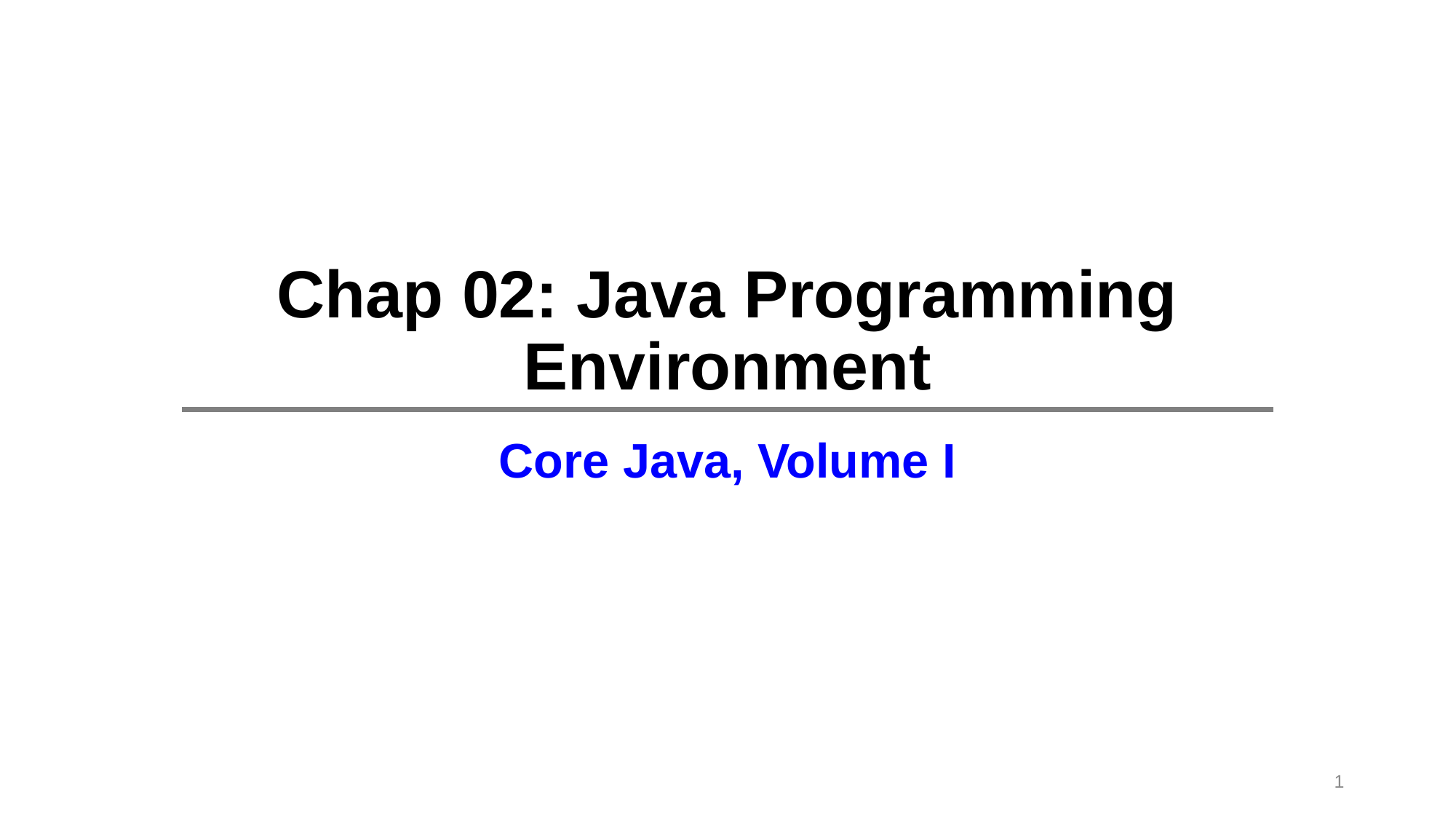

# Chap 02: Java Programming Environment
Core Java, Volume I
1